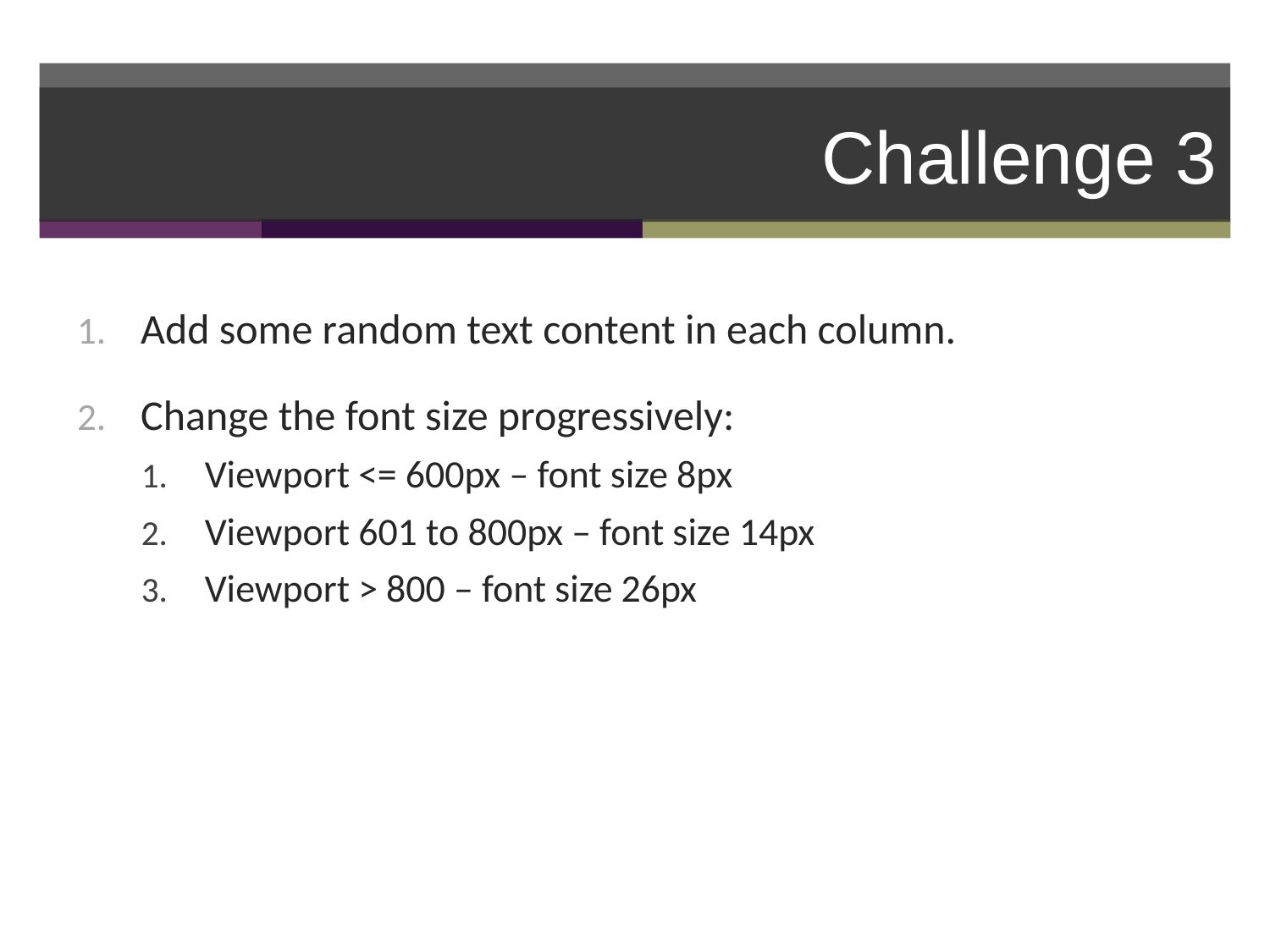

# Challenge 3
Add some random text content in each column.
Change the font size progressively:
Viewport <= 600px – font size 8px
Viewport 601 to 800px – font size 14px
Viewport > 800 – font size 26px